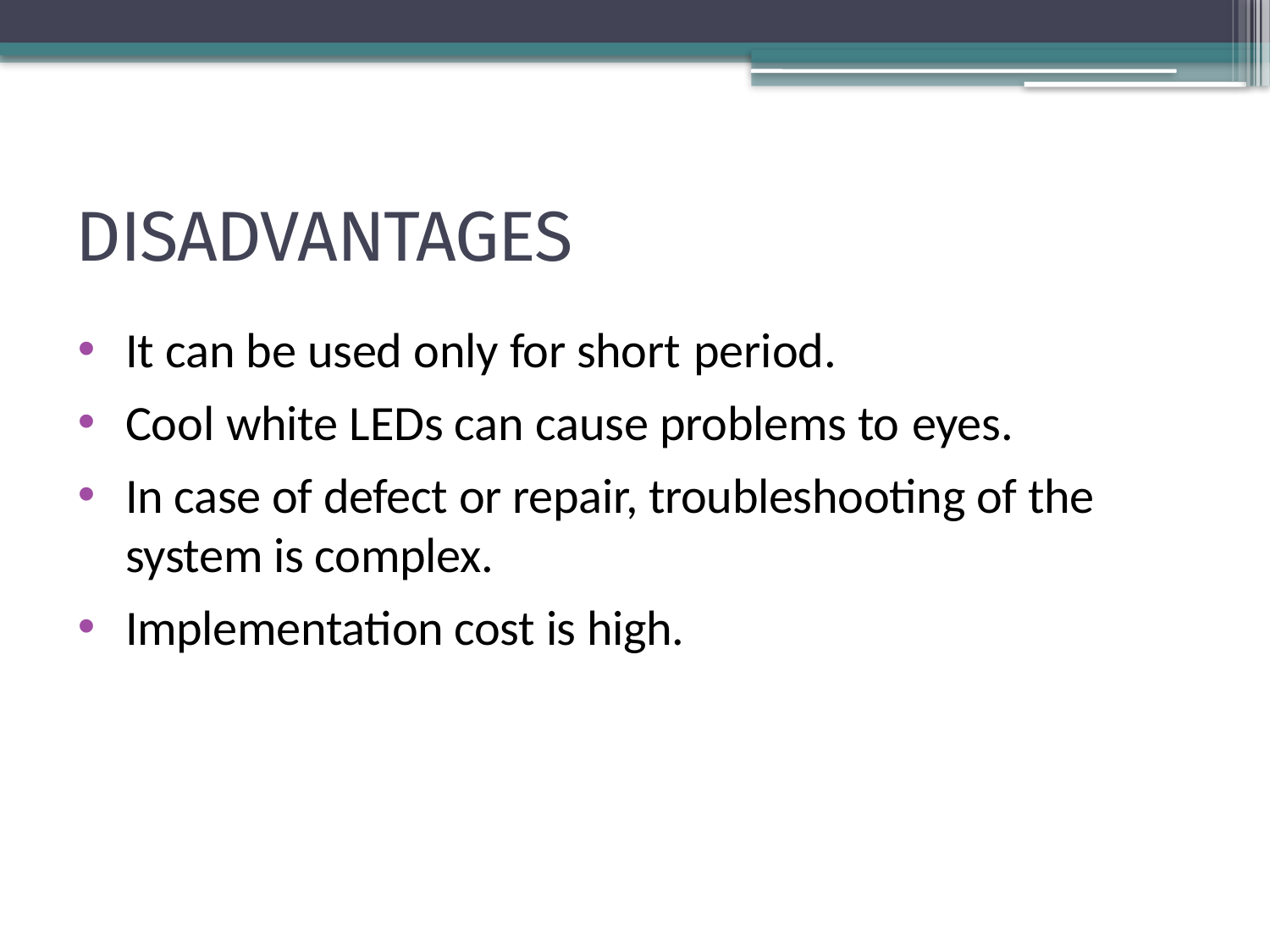

# DISADVANTAGES
It can be used only for short period.
Cool white LEDs can cause problems to eyes.
In case of defect or repair, troubleshooting of the system is complex.
Implementation cost is high.